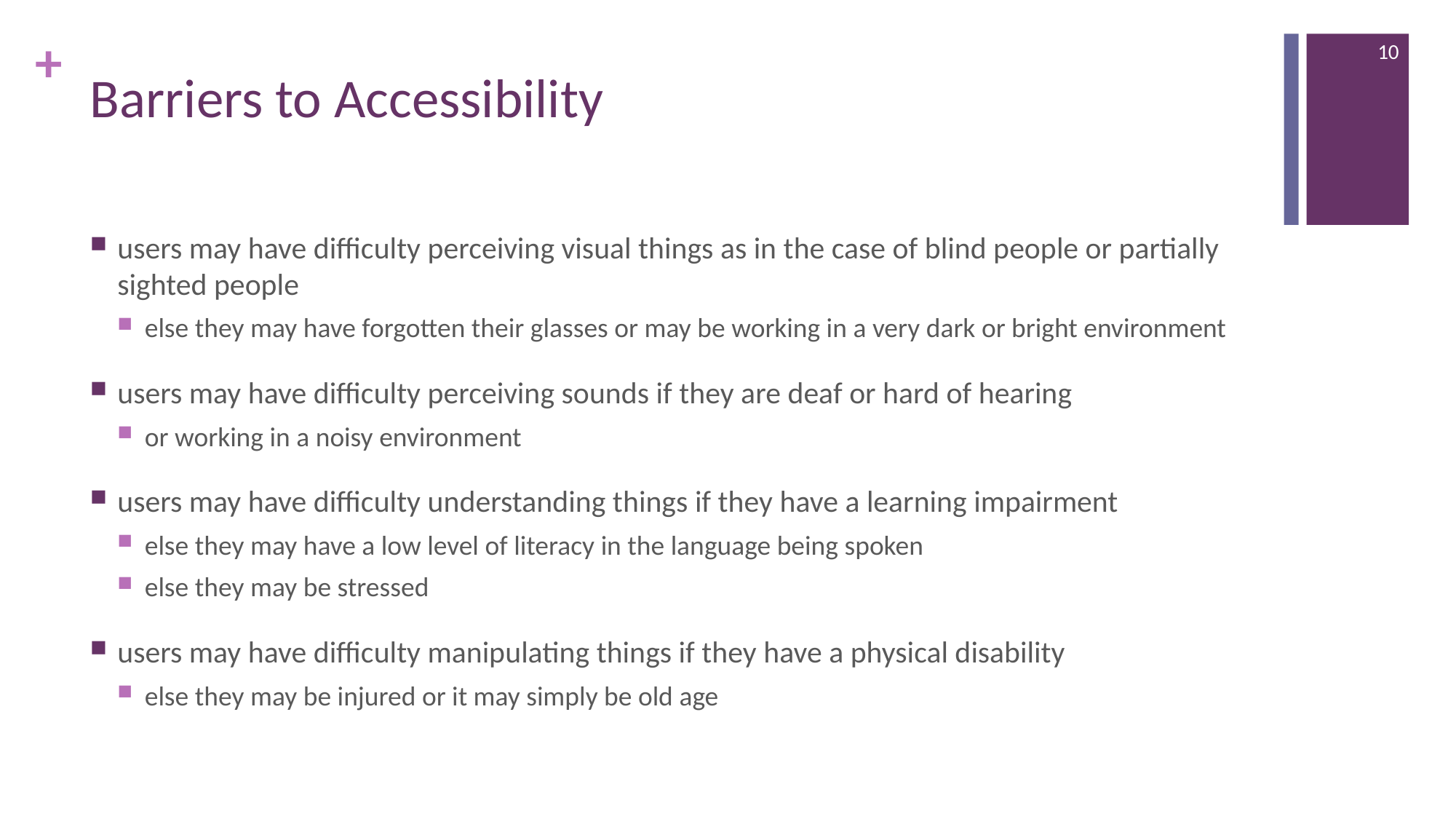

10
# Barriers to Accessibility
users may have difficulty perceiving visual things as in the case of blind people or partially sighted people
else they may have forgotten their glasses or may be working in a very dark or bright environment
users may have difficulty perceiving sounds if they are deaf or hard of hearing
or working in a noisy environment
users may have difficulty understanding things if they have a learning impairment
else they may have a low level of literacy in the language being spoken
else they may be stressed
users may have difficulty manipulating things if they have a physical disability
else they may be injured or it may simply be old age